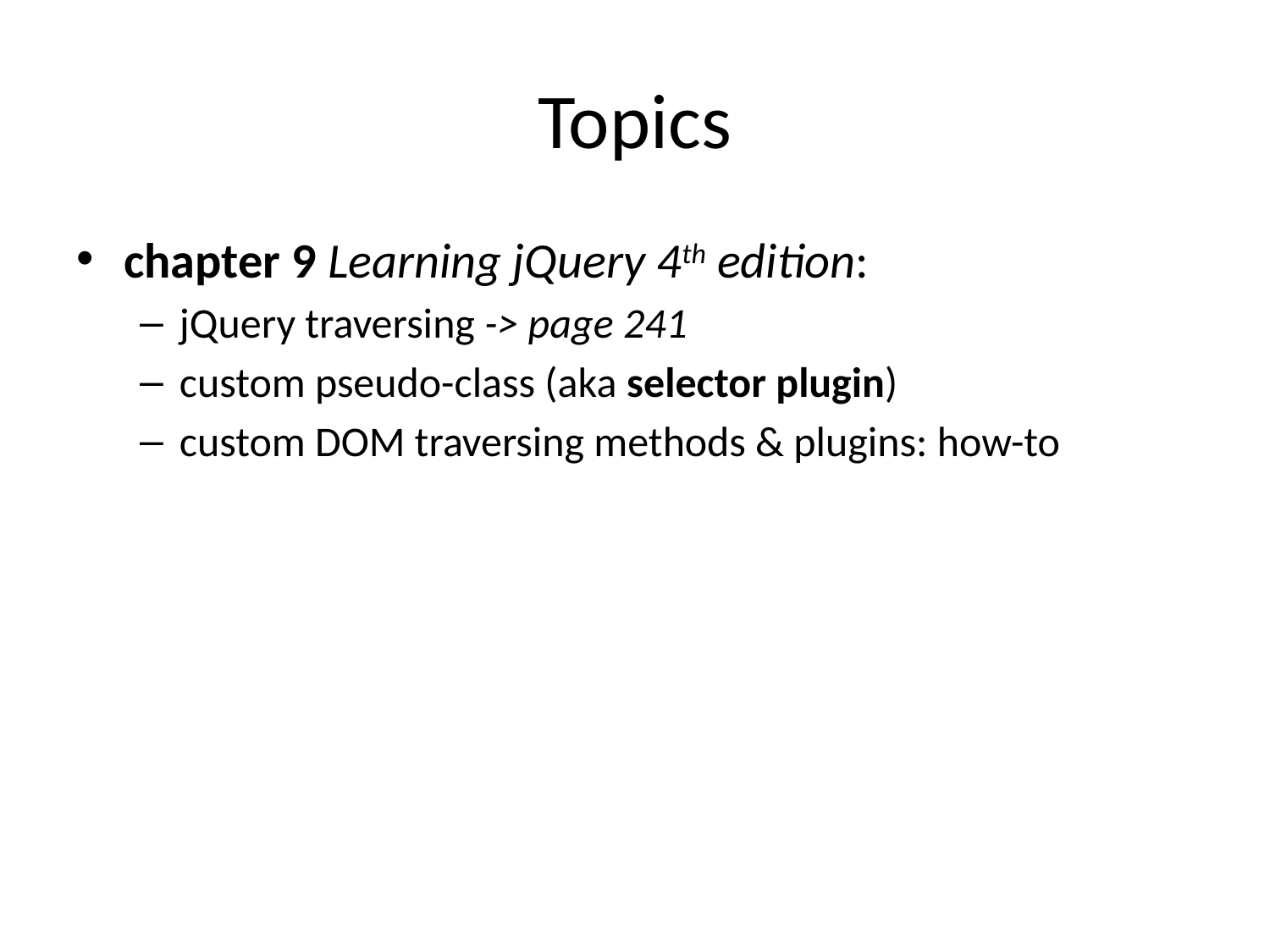

# Topics
chapter 9 Learning jQuery 4th edition:
jQuery traversing -> page 241
custom pseudo-class (aka selector plugin)
custom DOM traversing methods & plugins: how-to